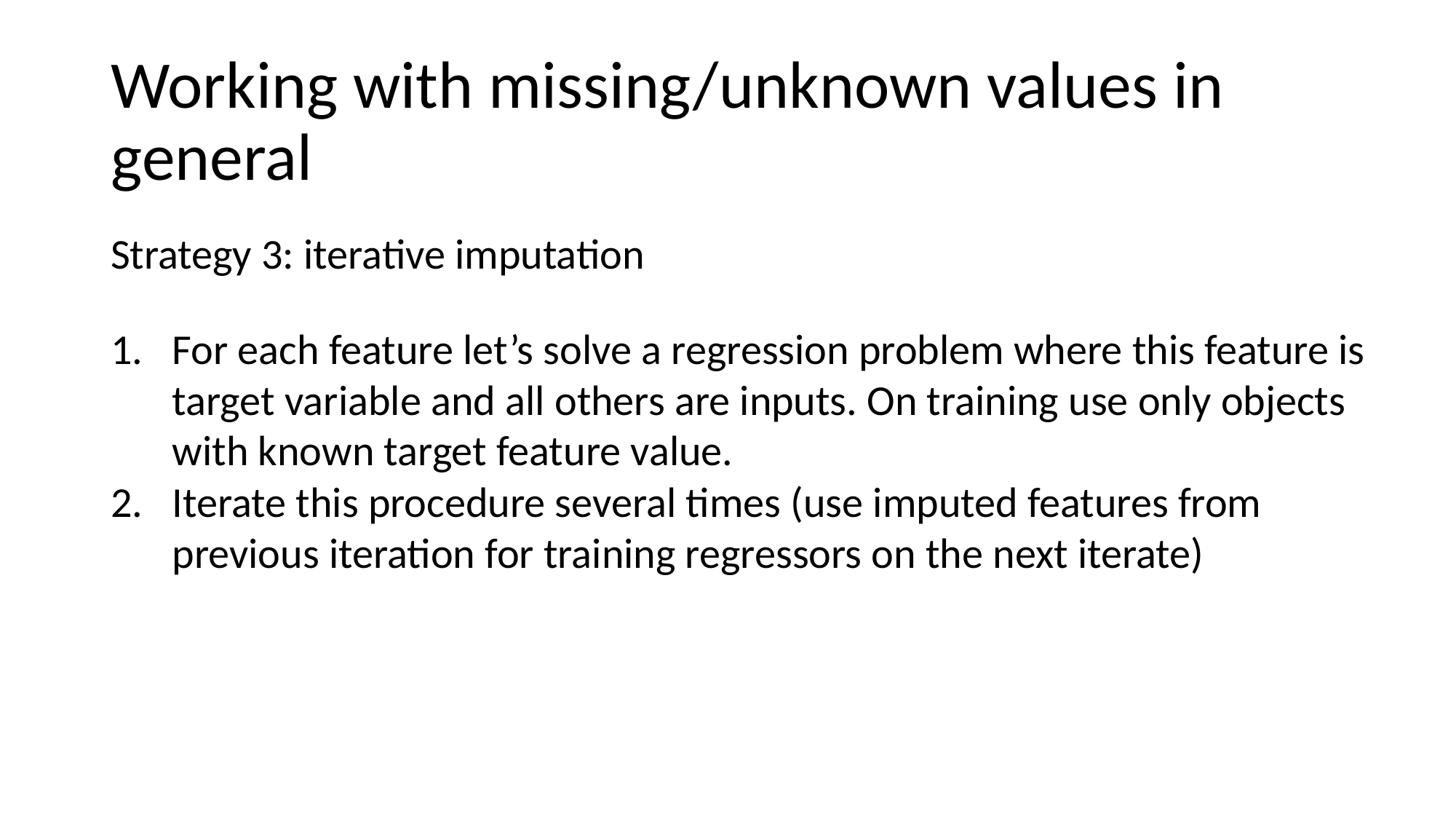

# Working with missing/unknown values in general
Strategy 3: iterative imputation
For each feature let’s solve a regression problem where this feature is target variable and all others are inputs. On training use only objects with known target feature value.
Iterate this procedure several times (use imputed features from previous iteration for training regressors on the next iterate)